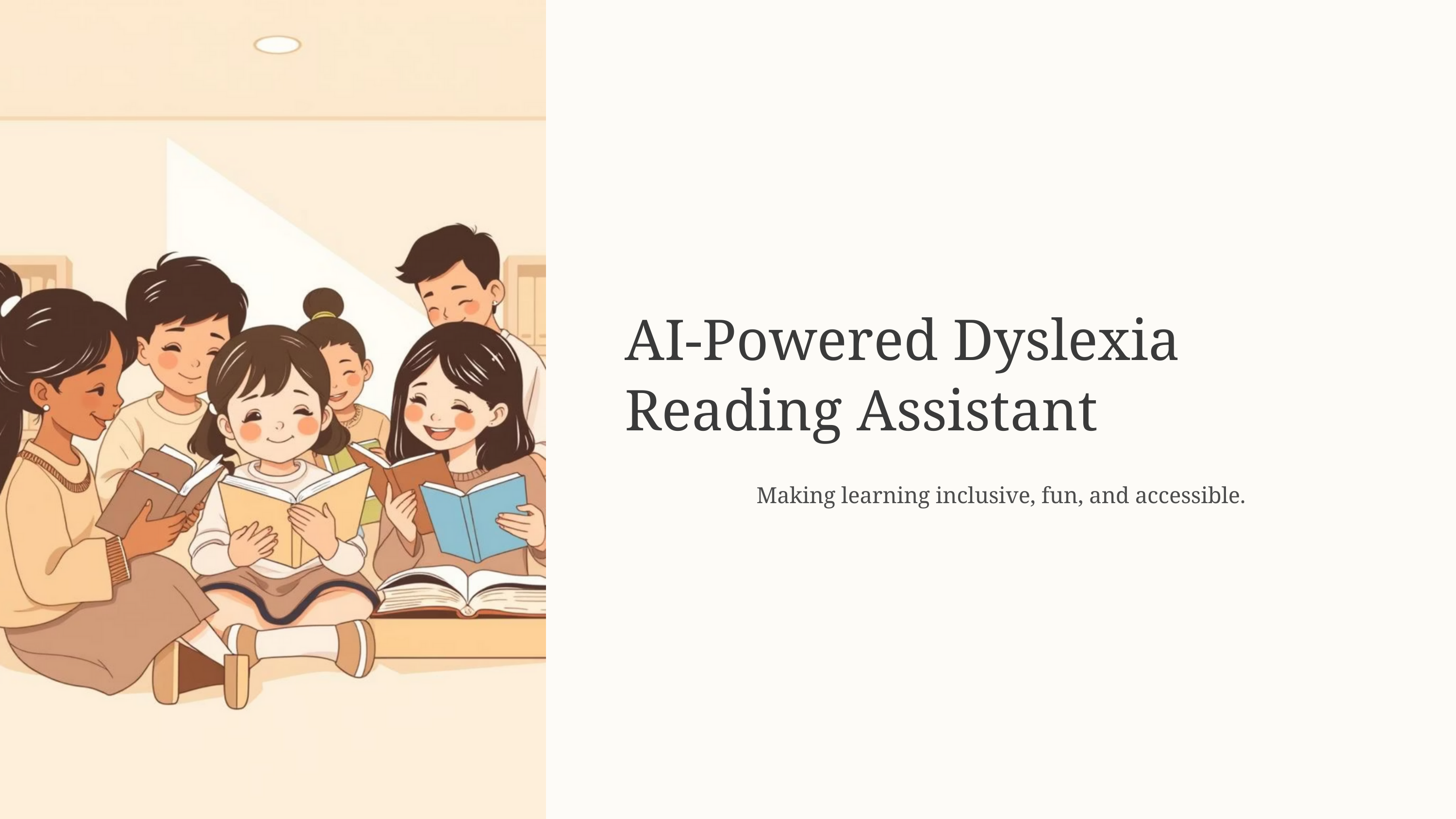

AI-Powered Dyslexia Reading Assistant
Making learning inclusive, fun, and accessible.